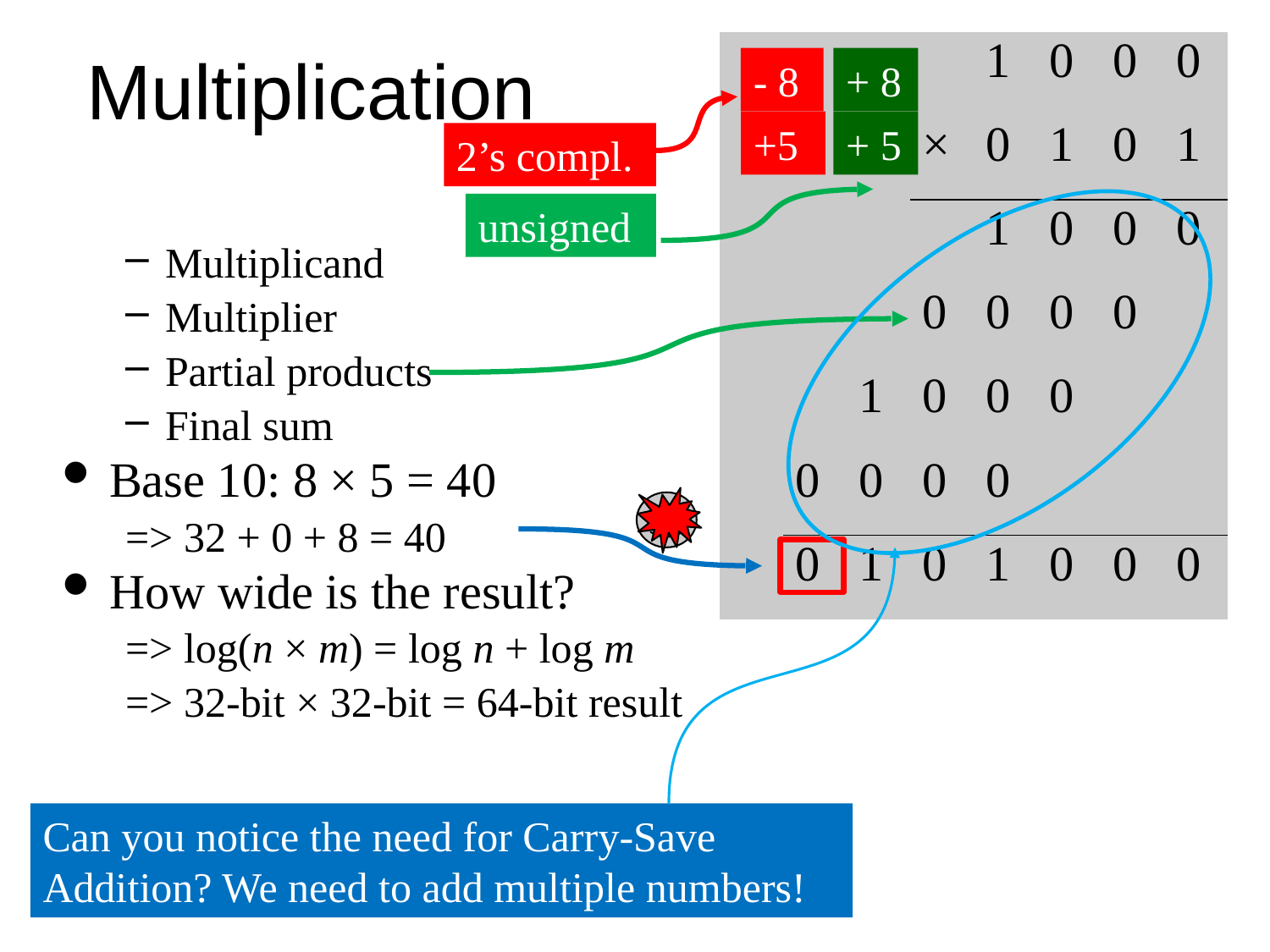

# Multiplication
|  |  |  |  | 1 | 0 | 0 | 0 |
| --- | --- | --- | --- | --- | --- | --- | --- |
|  |  |  | × | 0 | 1 | 0 | 1 |
|  |  |  |  | 1 | 0 | 0 | 0 |
|  |  |  | 0 | 0 | 0 | 0 |  |
|  |  | 1 | 0 | 0 | 0 |  |  |
|  | 0 | 0 | 0 | 0 |  |  |  |
|  | 0 | 1 | 0 | 1 | 0 | 0 | 0 |
- 8
+5

+ 8
2’s compl.
+ 5

Multiplicand
Multiplier
Partial products
Final sum
Base 10: 8 × 5 = 40
=> 32 + 0 + 8 = 40
How wide is the result?
=> log(n × m) = log n + log m
=> 32-bit × 32-bit = 64-bit result
unsigned

Can you notice the need for Carry-Save Addition? We need to add multiple numbers!